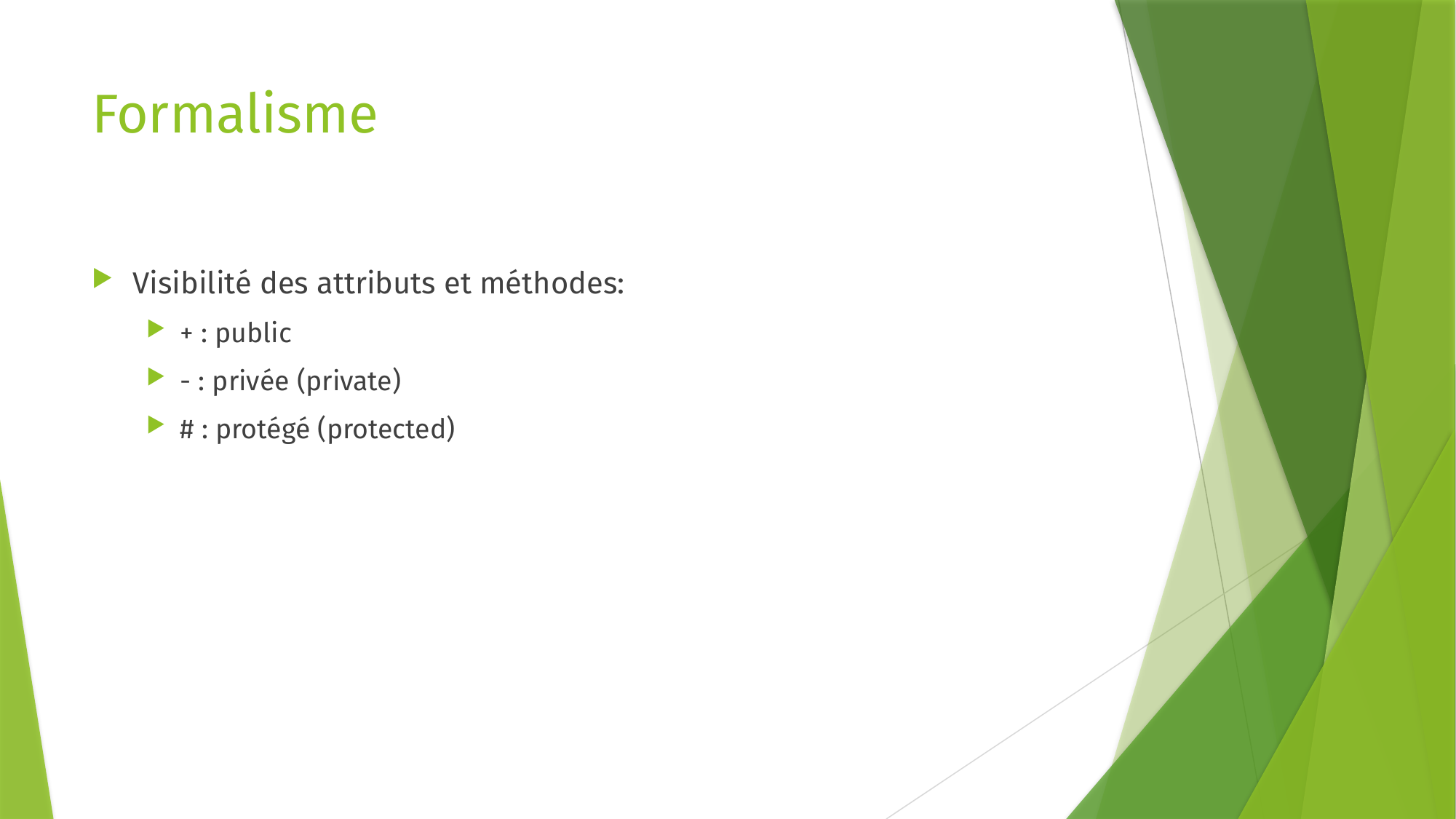

# Formalisme
Visibilité des attributs et méthodes:
+ : public
- : privée (private)
# : protégé (protected)